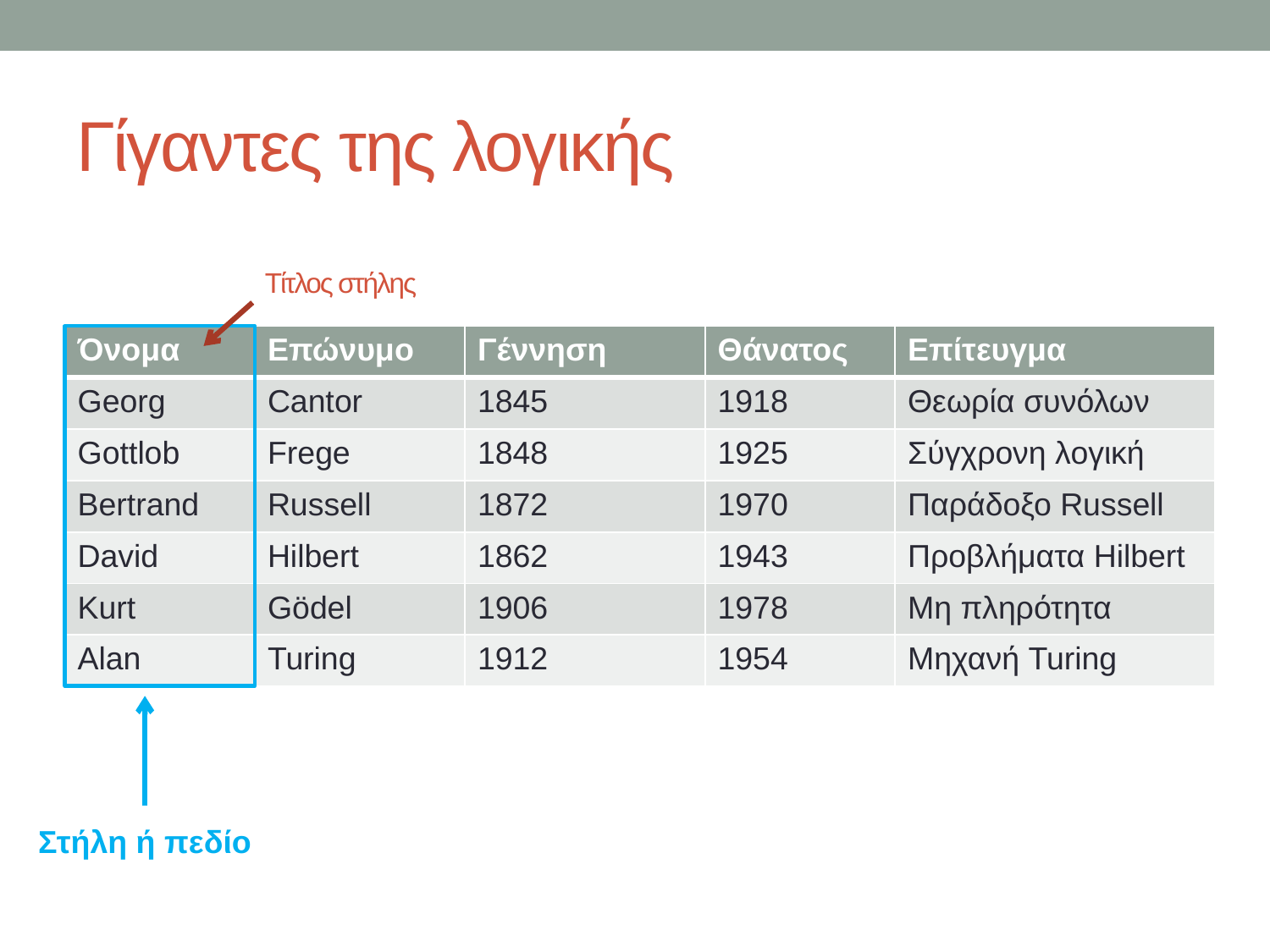

# Γίγαντες της λογικής
Τίτλος στήλης
| Όνομα | Επώνυμο | Γέννηση | Θάνατος | Επίτευγμα |
| --- | --- | --- | --- | --- |
| Georg | Cantor | 1845 | 1918 | Θεωρία συνόλων |
| Gottlob | Frege | 1848 | 1925 | Σύγχρονη λογική |
| Bertrand | Russell | 1872 | 1970 | Παράδοξο Russell |
| David | Hilbert | 1862 | 1943 | Προβλήματα Hilbert |
| Kurt | Gödel | 1906 | 1978 | Μη πληρότητα |
| Alan | Turing | 1912 | 1954 | Μηχανή Turing |

Στήλη ή πεδίο